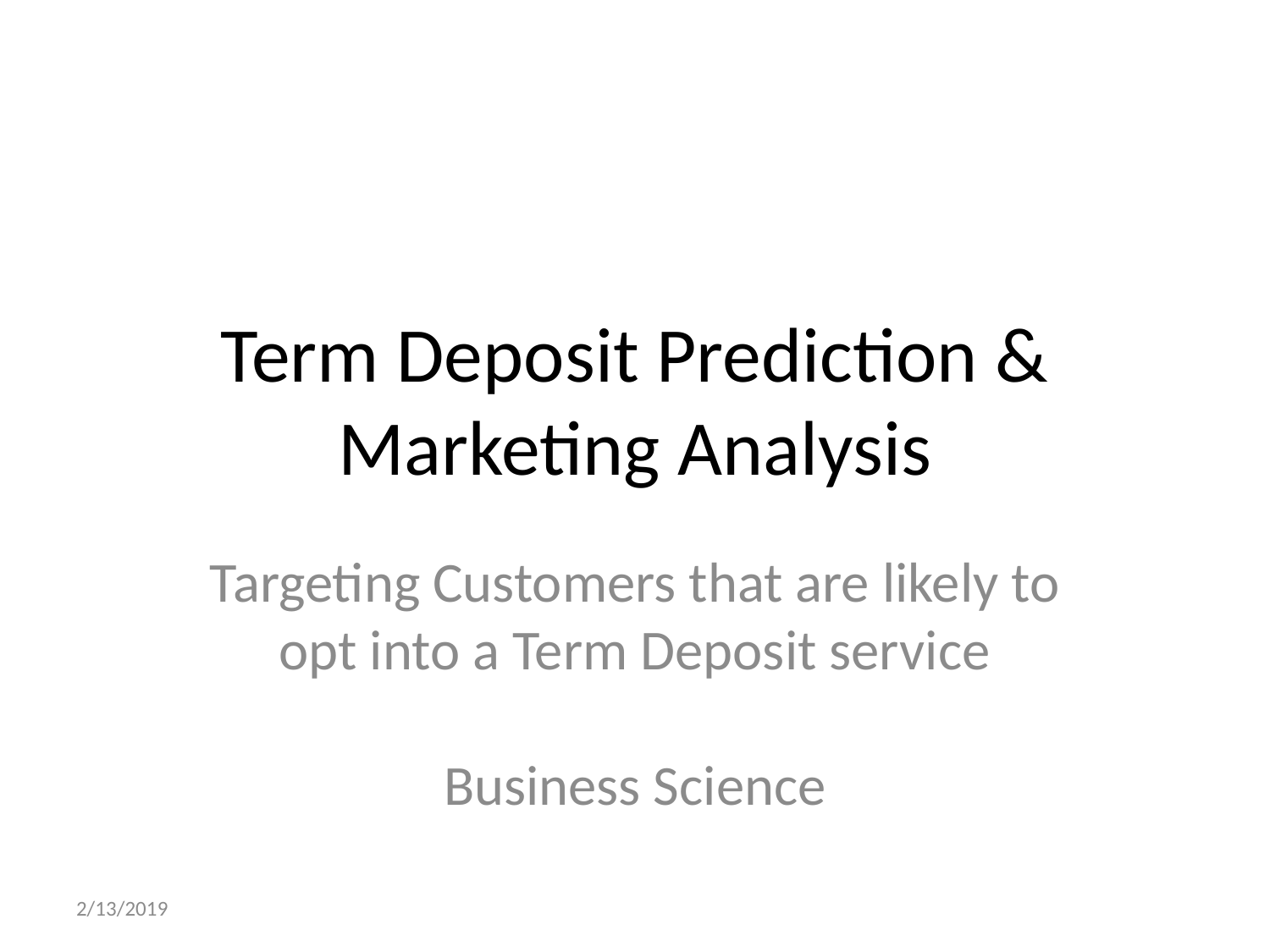

# Term Deposit Prediction & Marketing Analysis
Targeting Customers that are likely to opt into a Term Deposit service
Business Science
2/13/2019